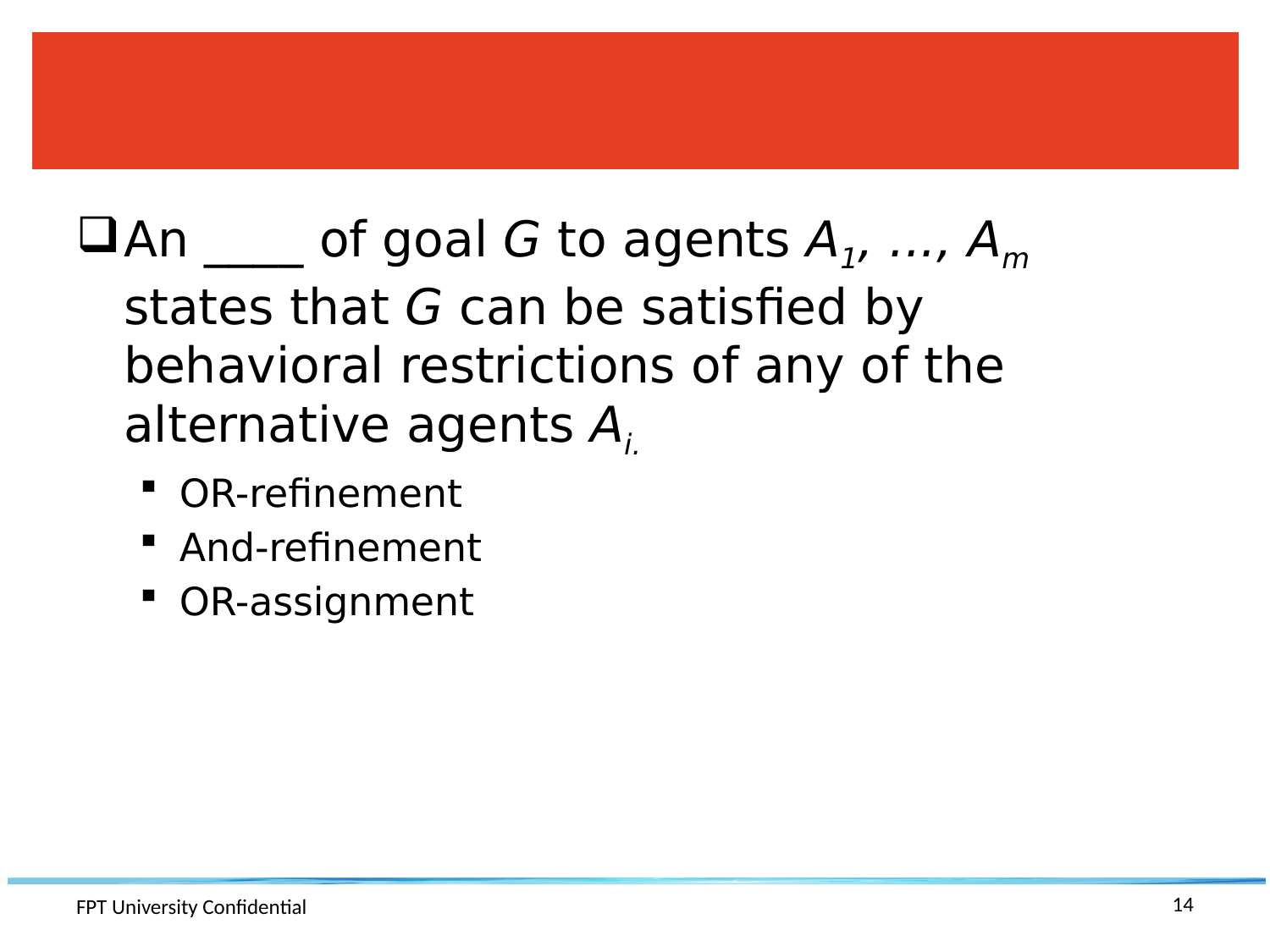

#
An ____ of goal G to agents A1, ..., Am  states that G can be satisfied by behavioral restrictions of any of the alternative agents Ai.
OR-refinement
And-refinement
OR-assignment